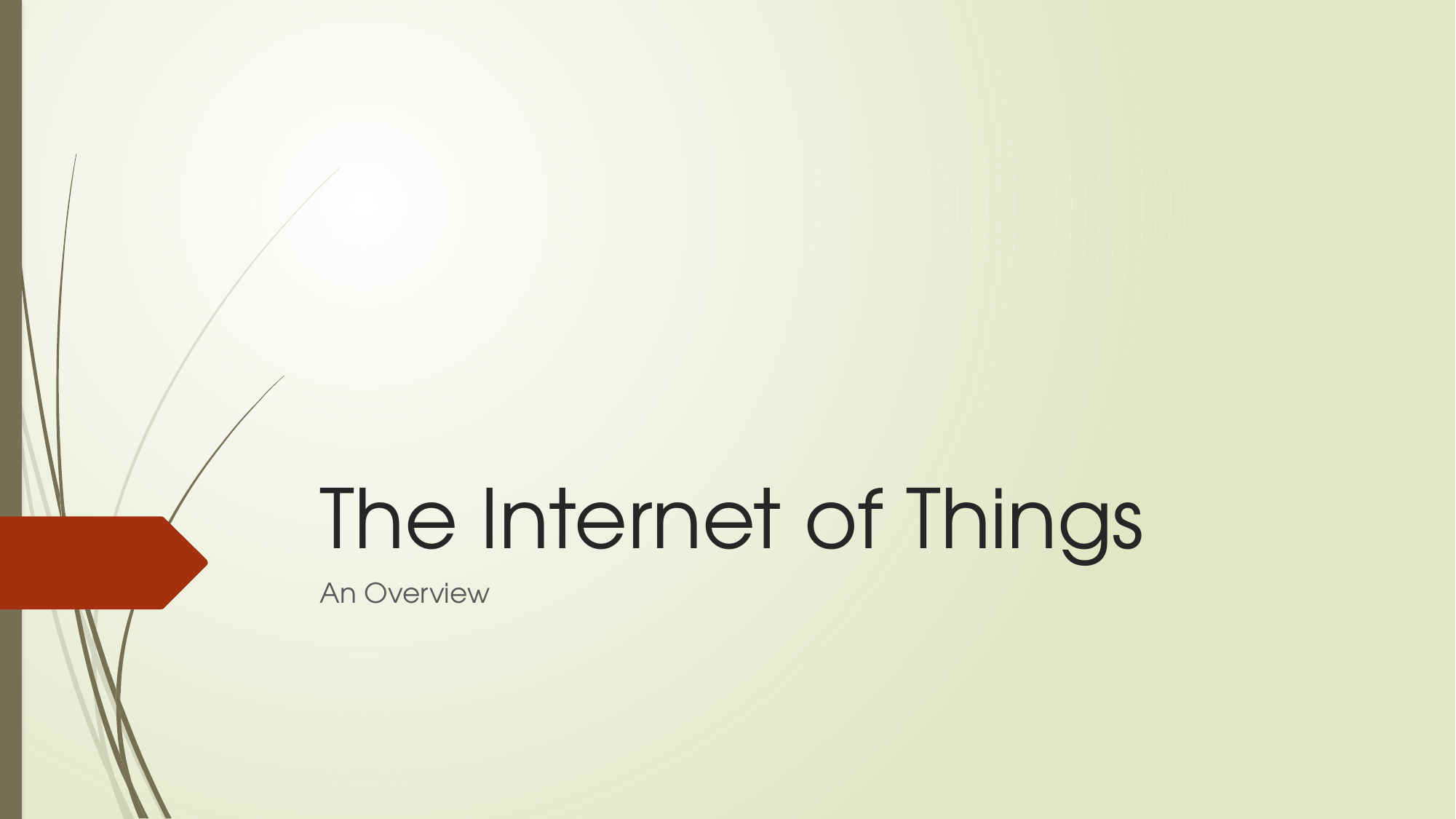

# The Internet of Things
An Overview